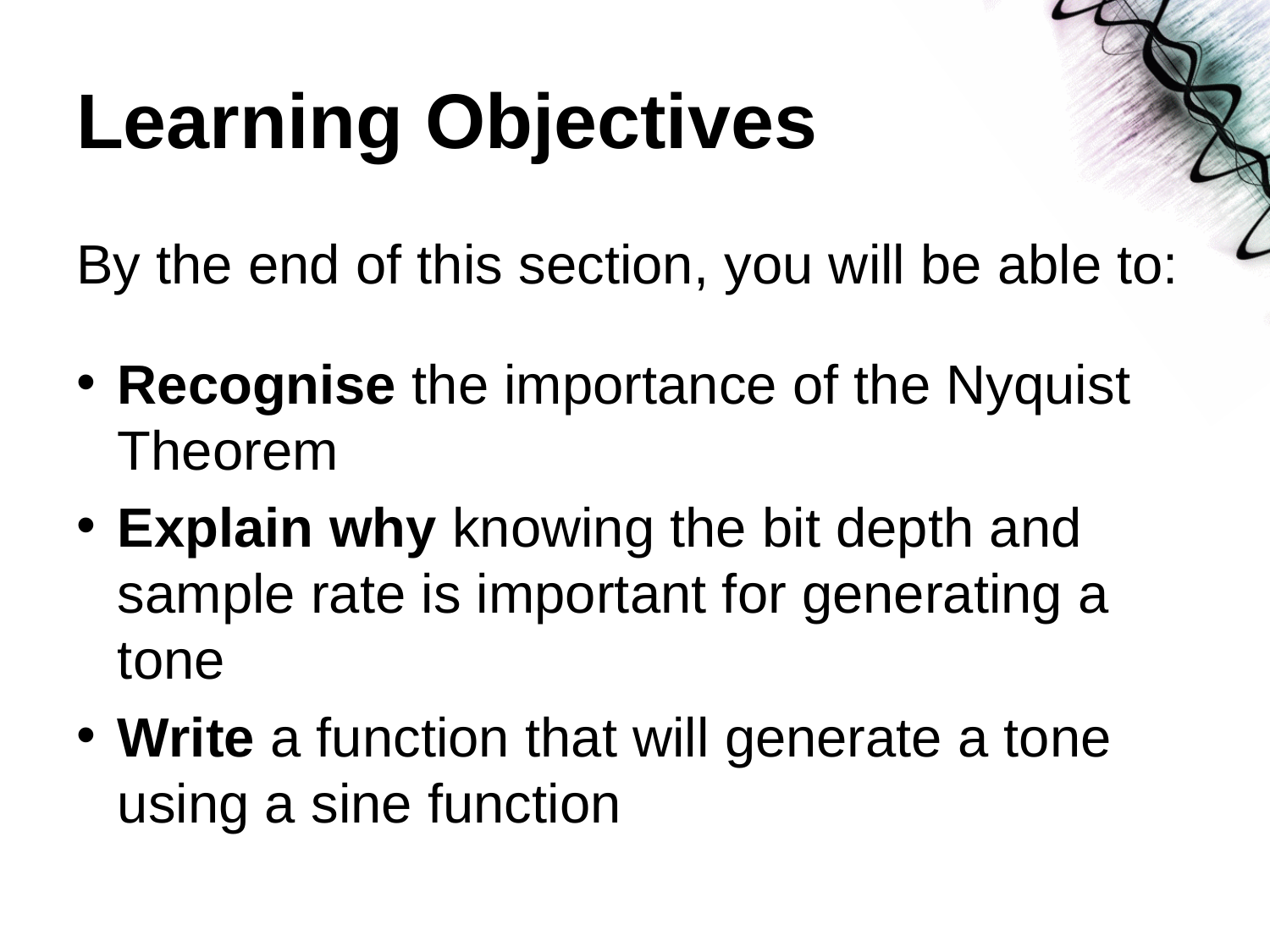

# Learning Objectives
By the end of this section, you will be able to:

Recognise the importance of the Nyquist Theorem
Explain why knowing the bit depth and sample rate is important for generating a tone
Write a function that will generate a tone using a sine function